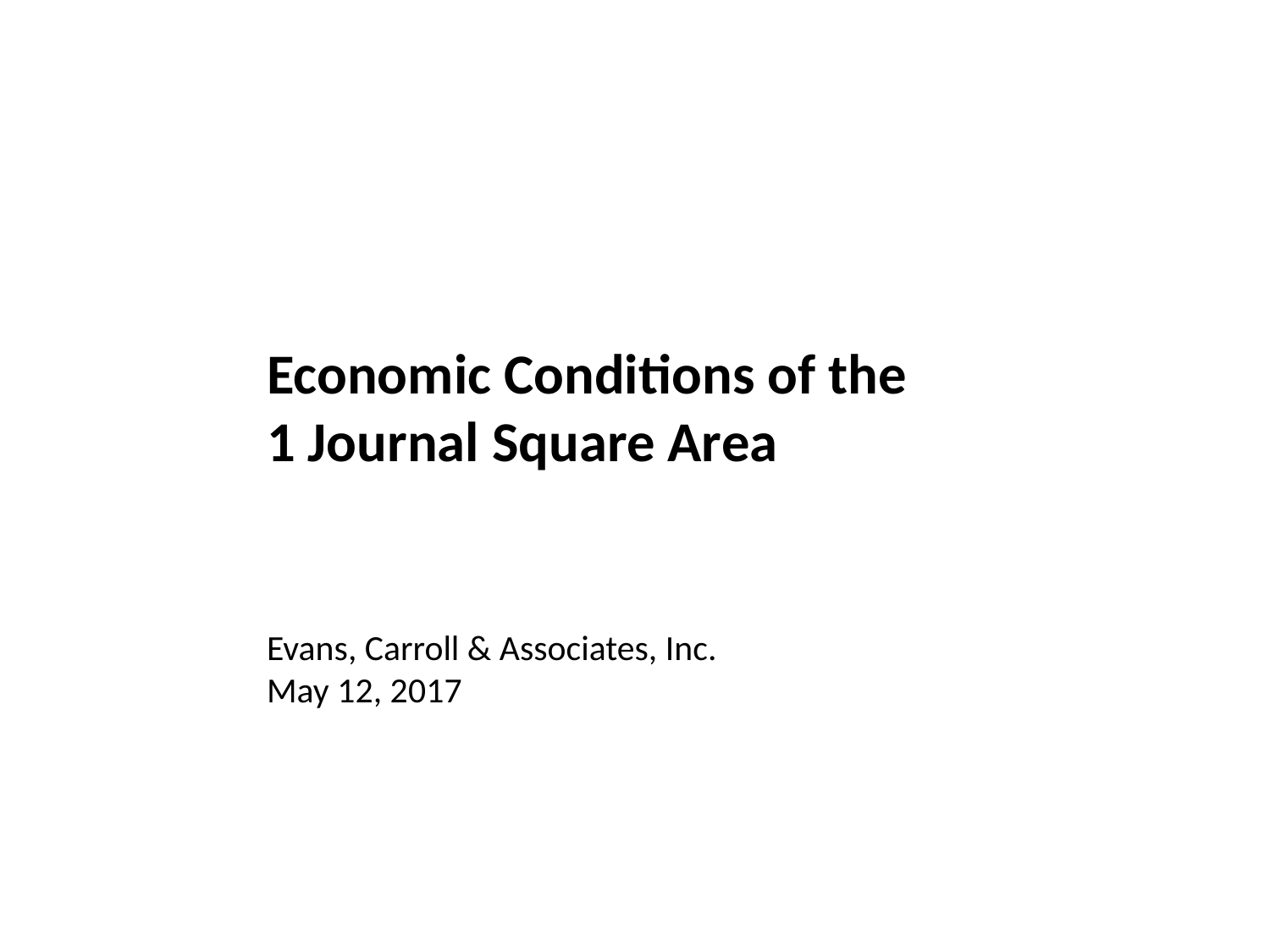

# Economic Conditions of the 1 Journal Square Area Evans, Carroll & Associates, Inc. May 12, 2017